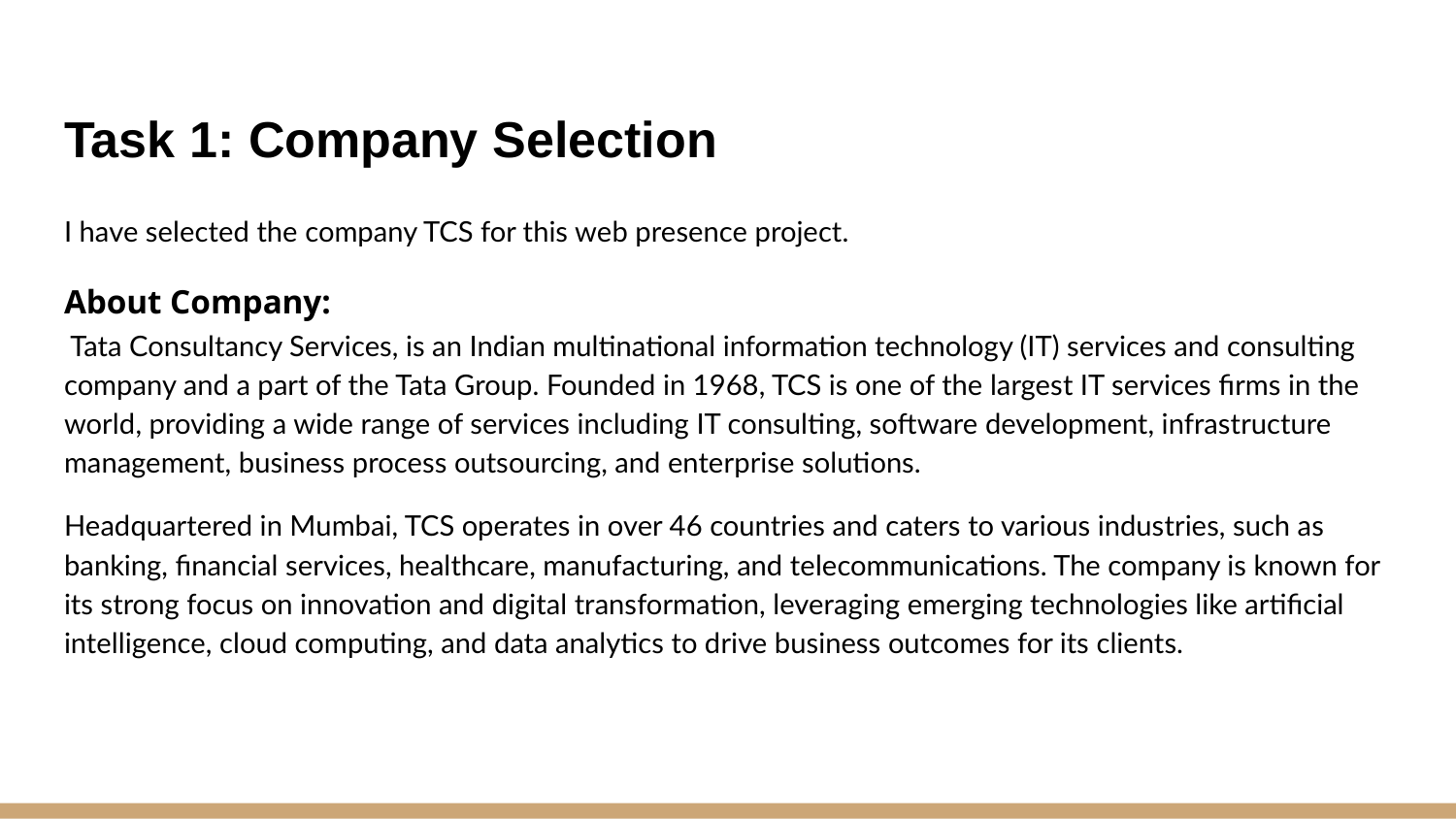

# Task 1: Company Selection
I have selected the company TCS for this web presence project.
About Company:
 Tata Consultancy Services, is an Indian multinational information technology (IT) services and consulting company and a part of the Tata Group. Founded in 1968, TCS is one of the largest IT services firms in the world, providing a wide range of services including IT consulting, software development, infrastructure management, business process outsourcing, and enterprise solutions.
Headquartered in Mumbai, TCS operates in over 46 countries and caters to various industries, such as banking, financial services, healthcare, manufacturing, and telecommunications. The company is known for its strong focus on innovation and digital transformation, leveraging emerging technologies like artificial intelligence, cloud computing, and data analytics to drive business outcomes for its clients.